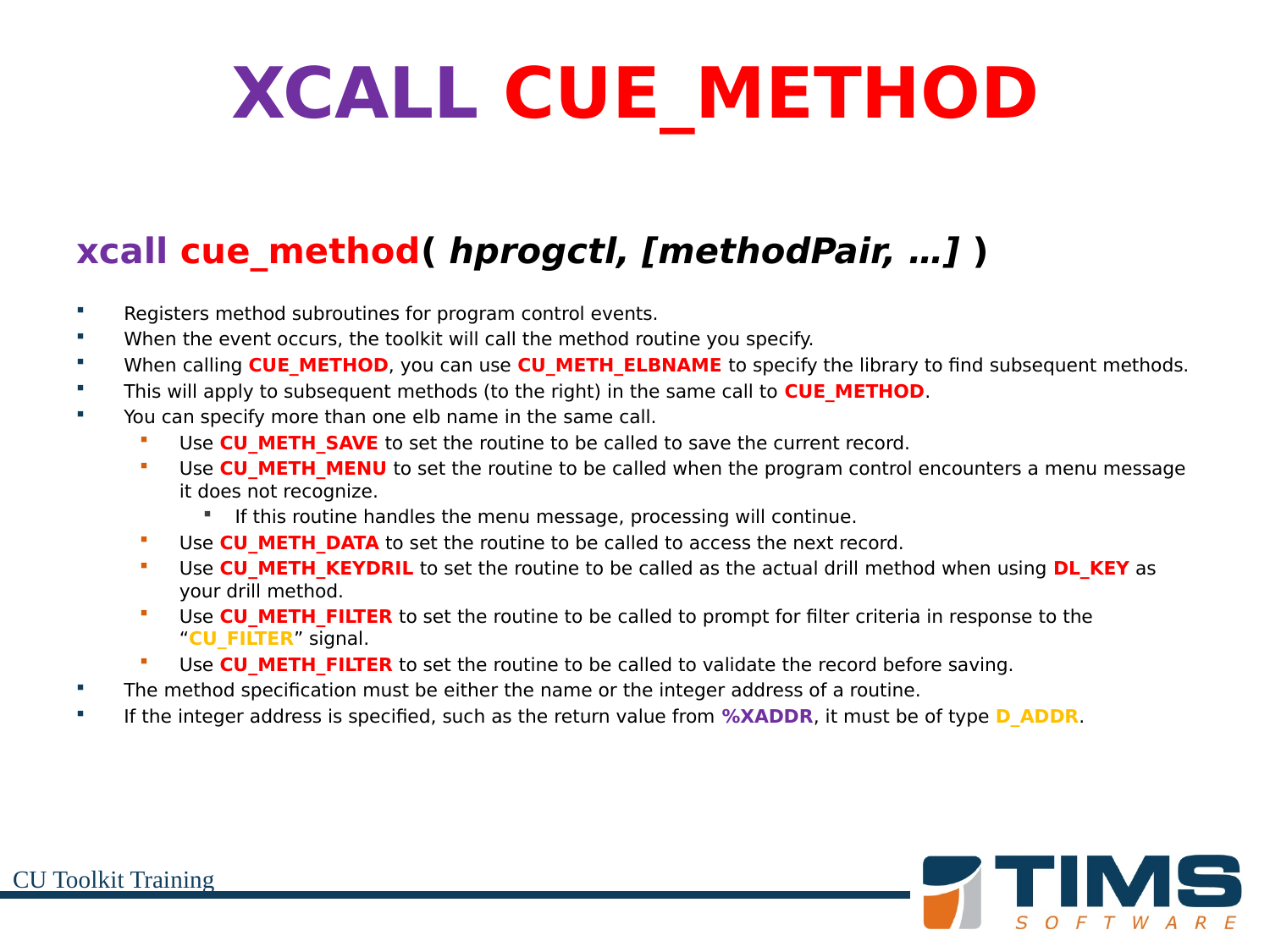

# XCALL CUE_METHOD
xcall cue_method( hprogctl, [methodPair, …] )

Registers method subroutines for program control events.
When the event occurs, the toolkit will call the method routine you specify.
When calling CUE_METHOD, you can use CU_METH_ELBNAME to specify the library to find subsequent methods.
This will apply to subsequent methods (to the right) in the same call to CUE_METHOD.
You can specify more than one elb name in the same call.
Use CU_METH_SAVE to set the routine to be called to save the current record.
Use CU_METH_MENU to set the routine to be called when the program control encounters a menu message it does not recognize.
If this routine handles the menu message, processing will continue.
Use CU_METH_DATA to set the routine to be called to access the next record.
Use CU_METH_KEYDRIL to set the routine to be called as the actual drill method when using DL_KEY as your drill method.
Use CU_METH_FILTER to set the routine to be called to prompt for filter criteria in response to the “CU_FILTER” signal.
Use CU_METH_FILTER to set the routine to be called to validate the record before saving.
The method specification must be either the name or the integer address of a routine.
If the integer address is specified, such as the return value from %XADDR, it must be of type D_ADDR.

CU Toolkit Training